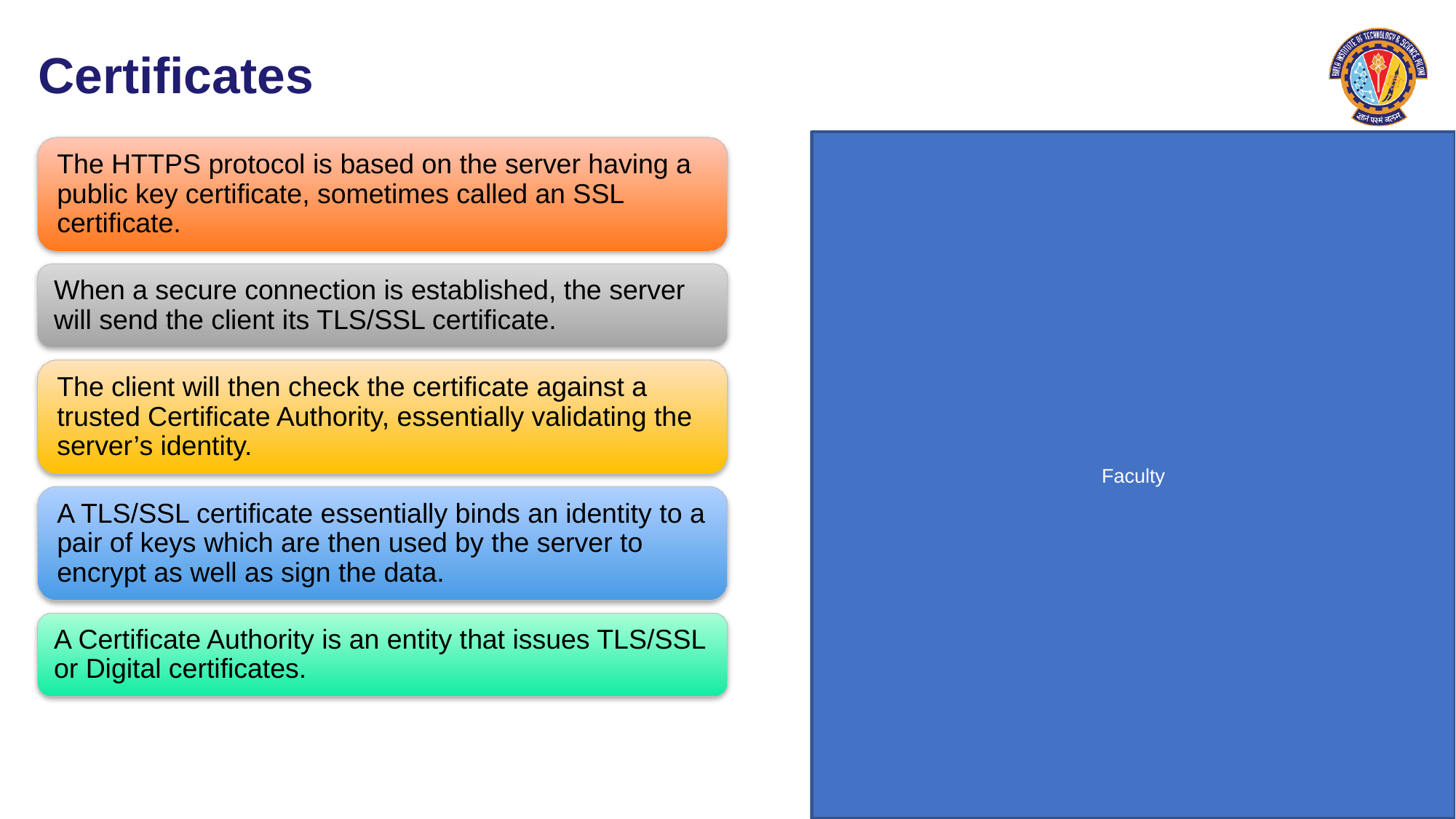

# Certificates
The HTTPS protocol is based on the server having a public key certificate, sometimes called an SSL certificate.
When a secure connection is established, the server will send the client its TLS/SSL certificate.
The client will then check the certificate against a trusted Certificate Authority, essentially validating the server’s identity.
A TLS/SSL certificate essentially binds an identity to a pair of keys which are then used by the server to encrypt as well as sign the data.
A Certificate Authority is an entity that issues TLS/SSL or Digital certificates.